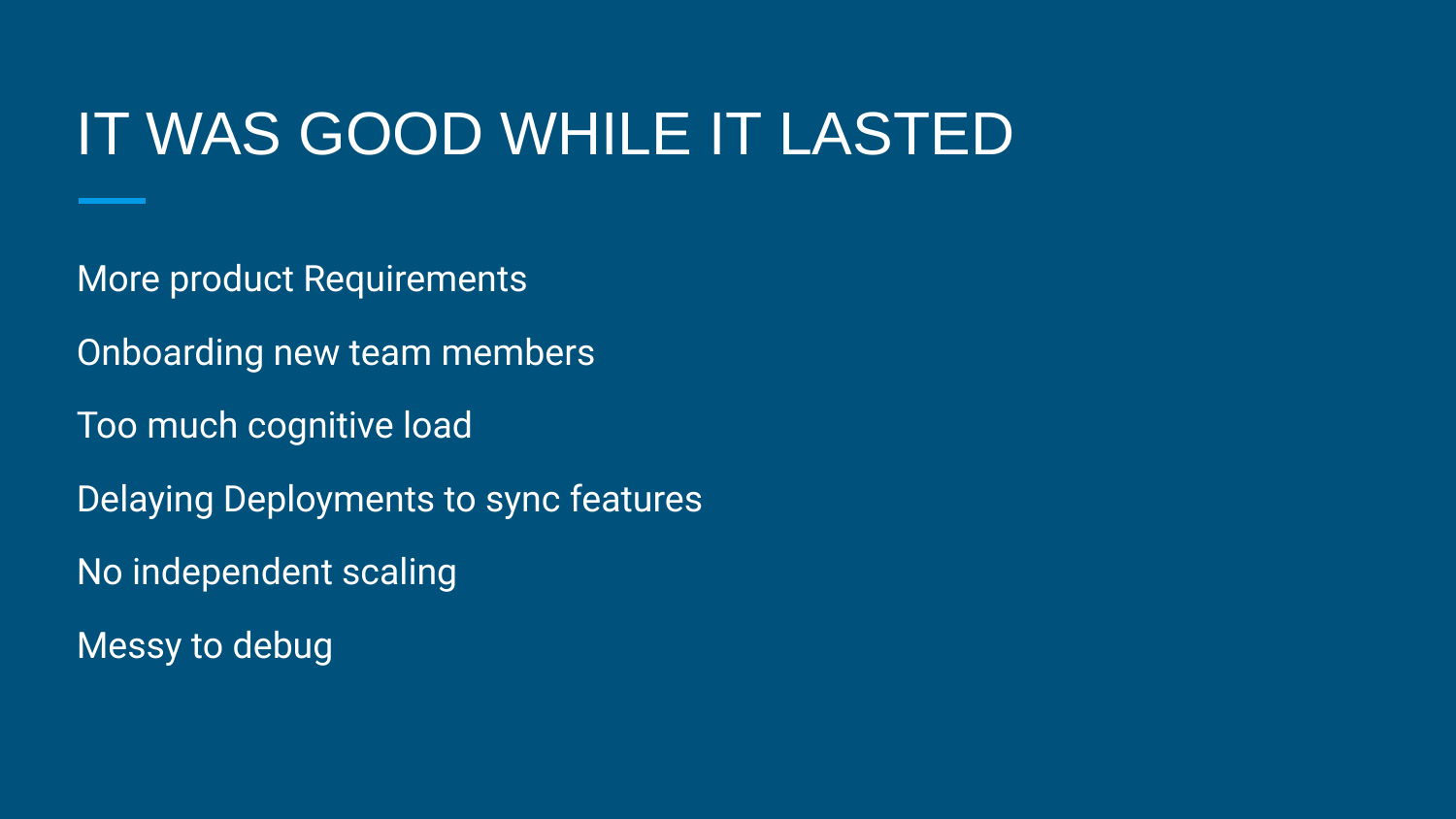

# IT WAS GOOD WHILE IT LASTED
More product Requirements
Onboarding new team members
Too much cognitive load
Delaying Deployments to sync features
No independent scaling
Messy to debug